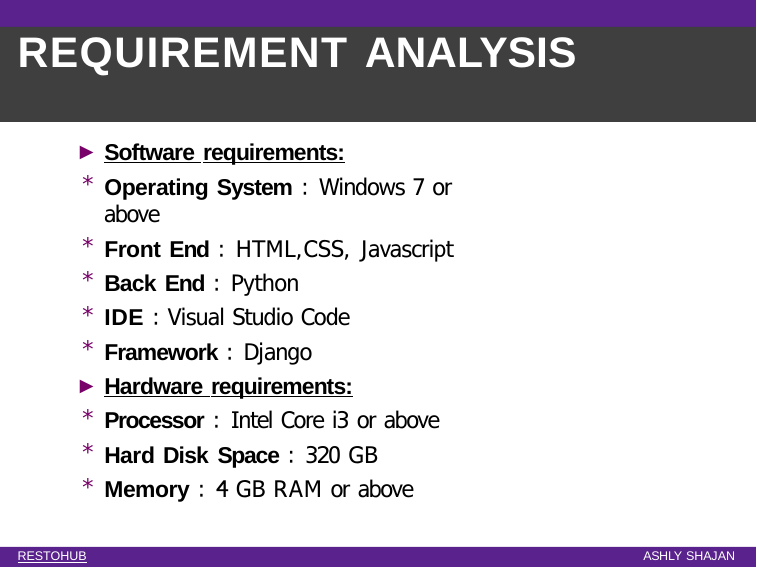

# REQUIREMENT ANALYSIS
Software requirements:
Operating System : Windows 7 or above
Front End : HTML,CSS, Javascript
Back End : Python
IDE : Visual Studio Code
Framework : Django
Hardware requirements:
Processor : Intel Core i3 or above
Hard Disk Space : 320 GB
Memory : 4 GB RAM or above

RESTOHUB
ASHLY SHAJAN